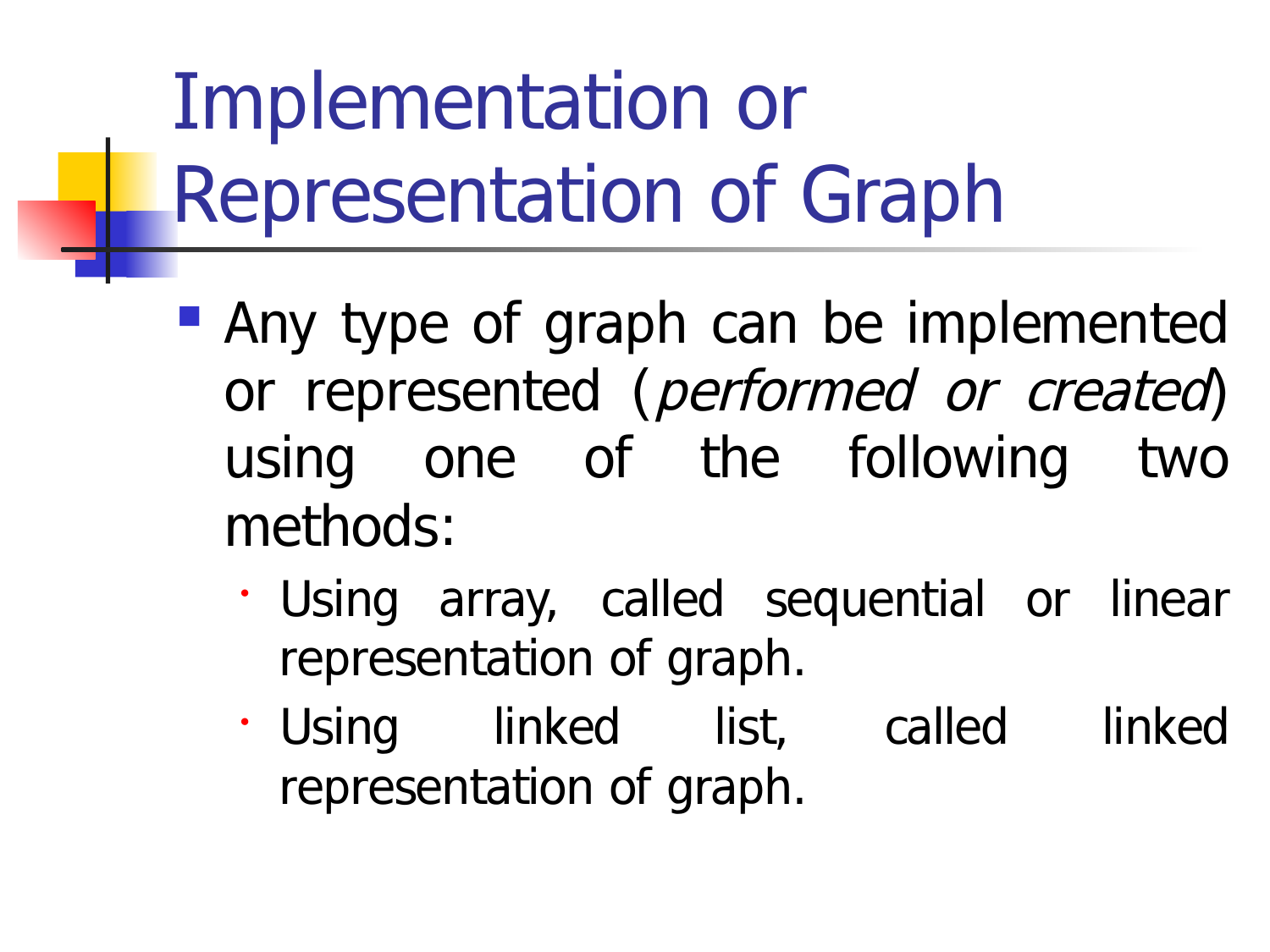

# Implementation or Representation of Graph
Any type of graph can be implemented or represented (performed or created) using one of the following two methods:
Using array, called sequential or linear representation of graph.
Using linked list, called linked representation of graph.